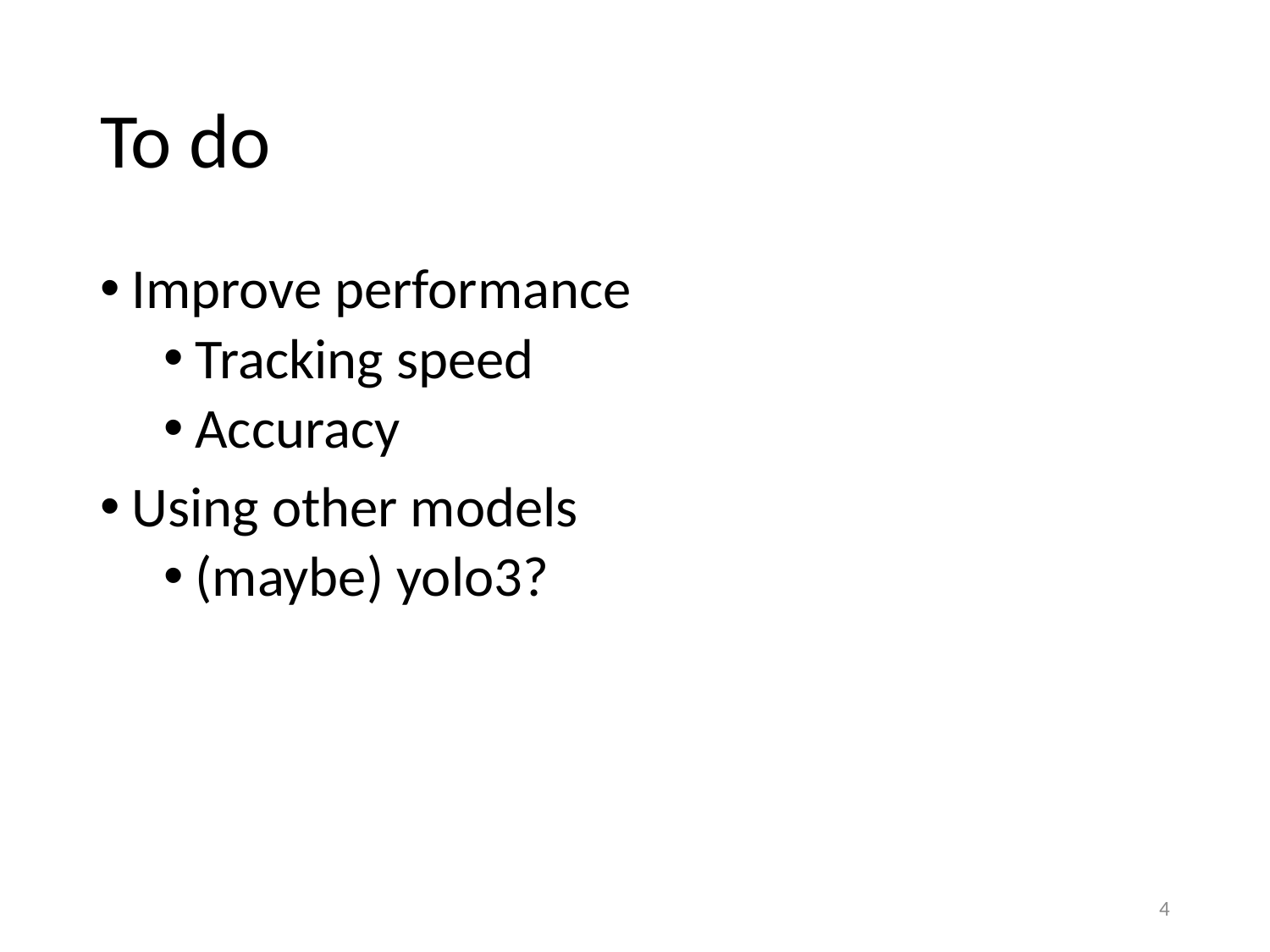

# To do
Improve performance
Tracking speed
Accuracy
Using other models
(maybe) yolo3?
4